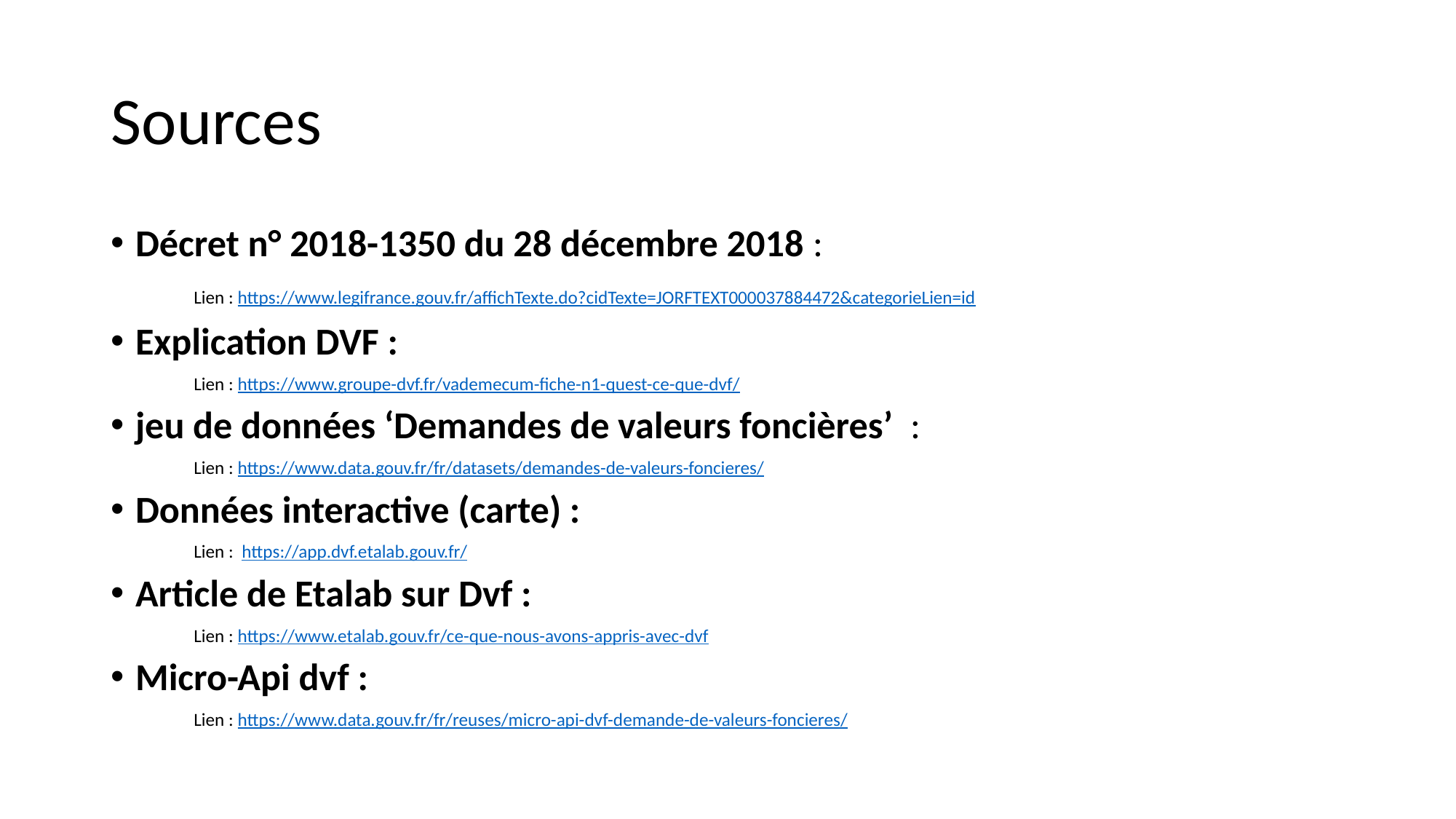

# Sources
Décret n° 2018-1350 du 28 décembre 2018 :
	Lien : https://www.legifrance.gouv.fr/affichTexte.do?cidTexte=JORFTEXT000037884472&categorieLien=id
Explication DVF :
	Lien : https://www.groupe-dvf.fr/vademecum-fiche-n1-quest-ce-que-dvf/
jeu de données ‘Demandes de valeurs foncières’  :
	Lien : https://www.data.gouv.fr/fr/datasets/demandes-de-valeurs-foncieres/
Données interactive (carte) :
	Lien :  https://app.dvf.etalab.gouv.fr/
Article de Etalab sur Dvf :
	Lien : https://www.etalab.gouv.fr/ce-que-nous-avons-appris-avec-dvf
Micro-Api dvf :
	Lien : https://www.data.gouv.fr/fr/reuses/micro-api-dvf-demande-de-valeurs-foncieres/